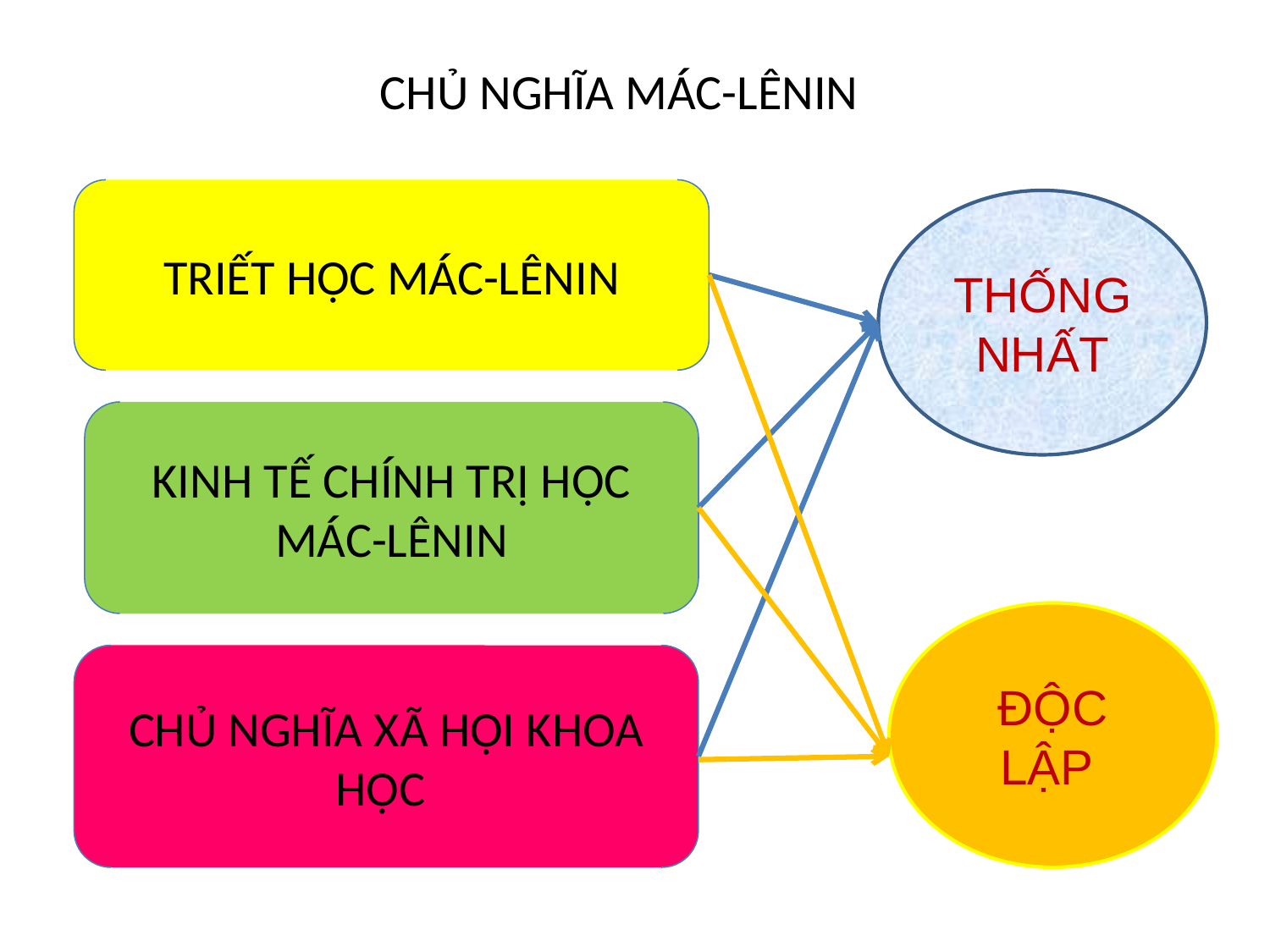

CHỦ NGHĨA MÁC-LÊNIN
TRIẾT HỌC MÁC-LÊNIN
THỐNG NHẤT
KINH TẾ CHÍNH TRỊ HỌC MÁC-LÊNIN
ĐỘC LẬP
CHỦ NGHĨA XÃ HỘI KHOA HỌC